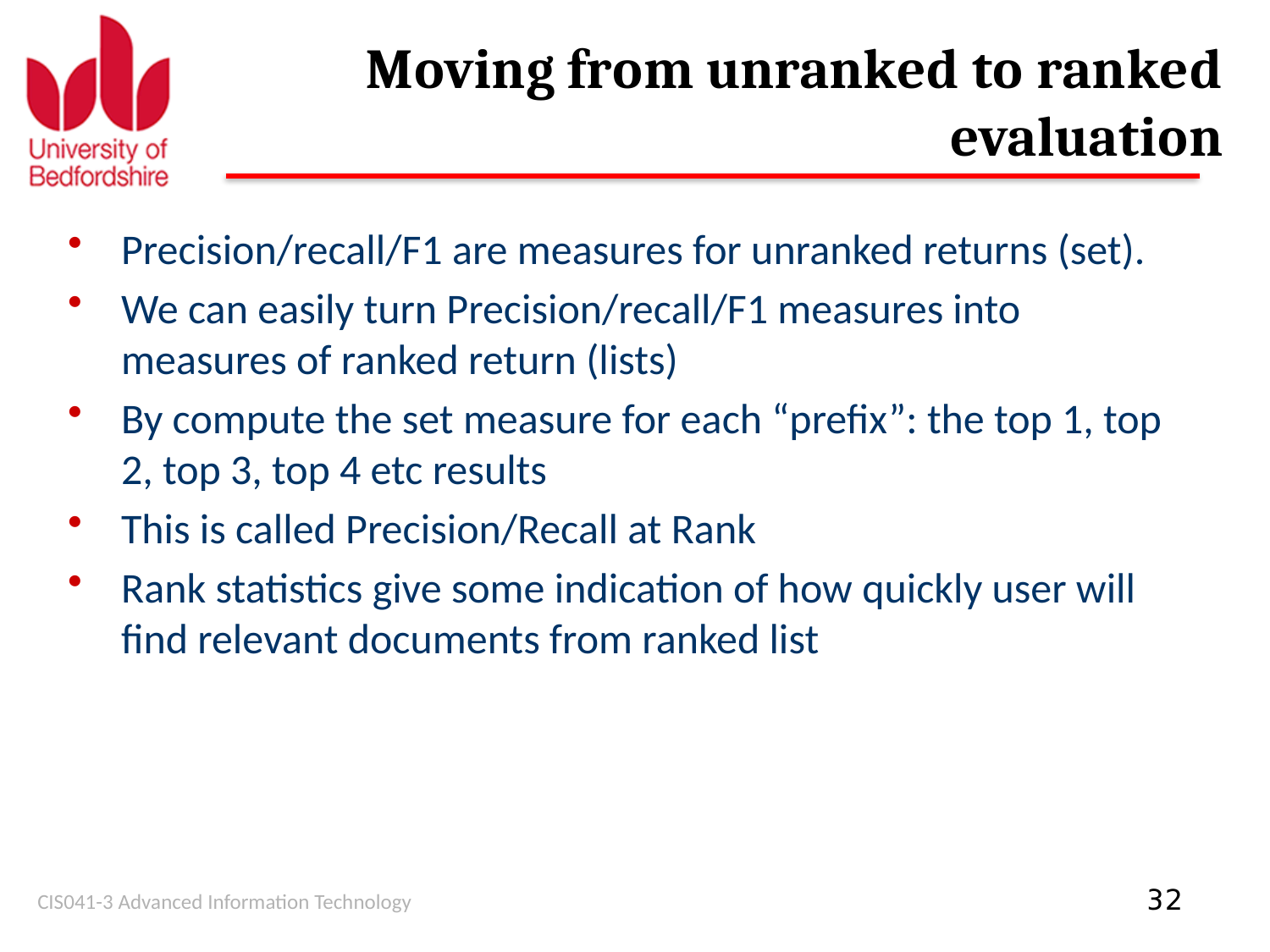

# Moving from unranked to ranked evaluation
Precision/recall/F1 are measures for unranked returns (set).
We can easily turn Precision/recall/F1 measures into measures of ranked return (lists)
By compute the set measure for each “prefix”: the top 1, top 2, top 3, top 4 etc results
This is called Precision/Recall at Rank
Rank statistics give some indication of how quickly user will find relevant documents from ranked list
CIS041-3 Advanced Information Technology